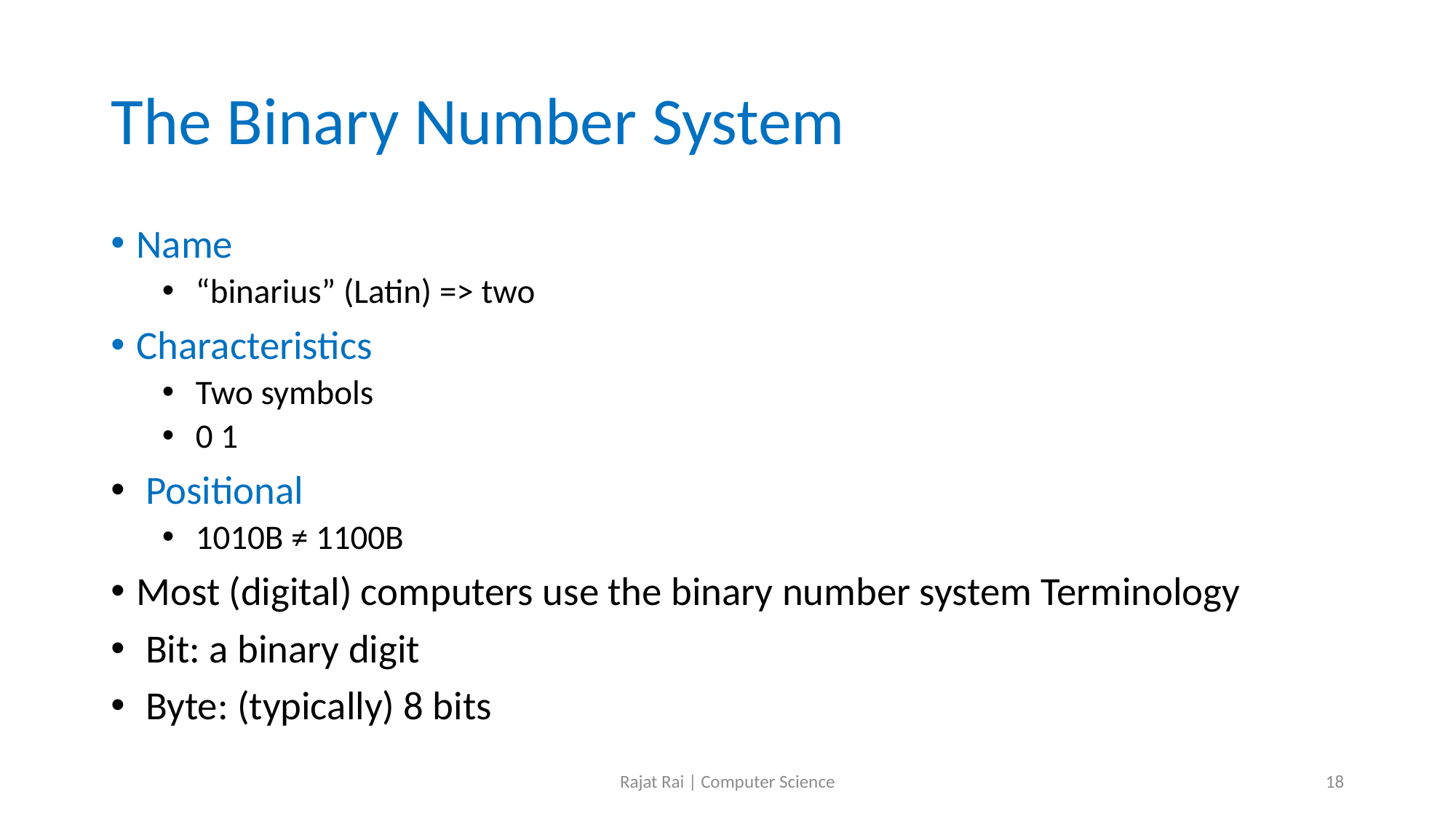

# The Binary Number System
Name
 “binarius” (Latin) => two
Characteristics
 Two symbols
 0 1
 Positional
 1010B ≠ 1100B
Most (digital) computers use the binary number system Terminology
 Bit: a binary digit
 Byte: (typically) 8 bits
Rajat Rai | Computer Science
18